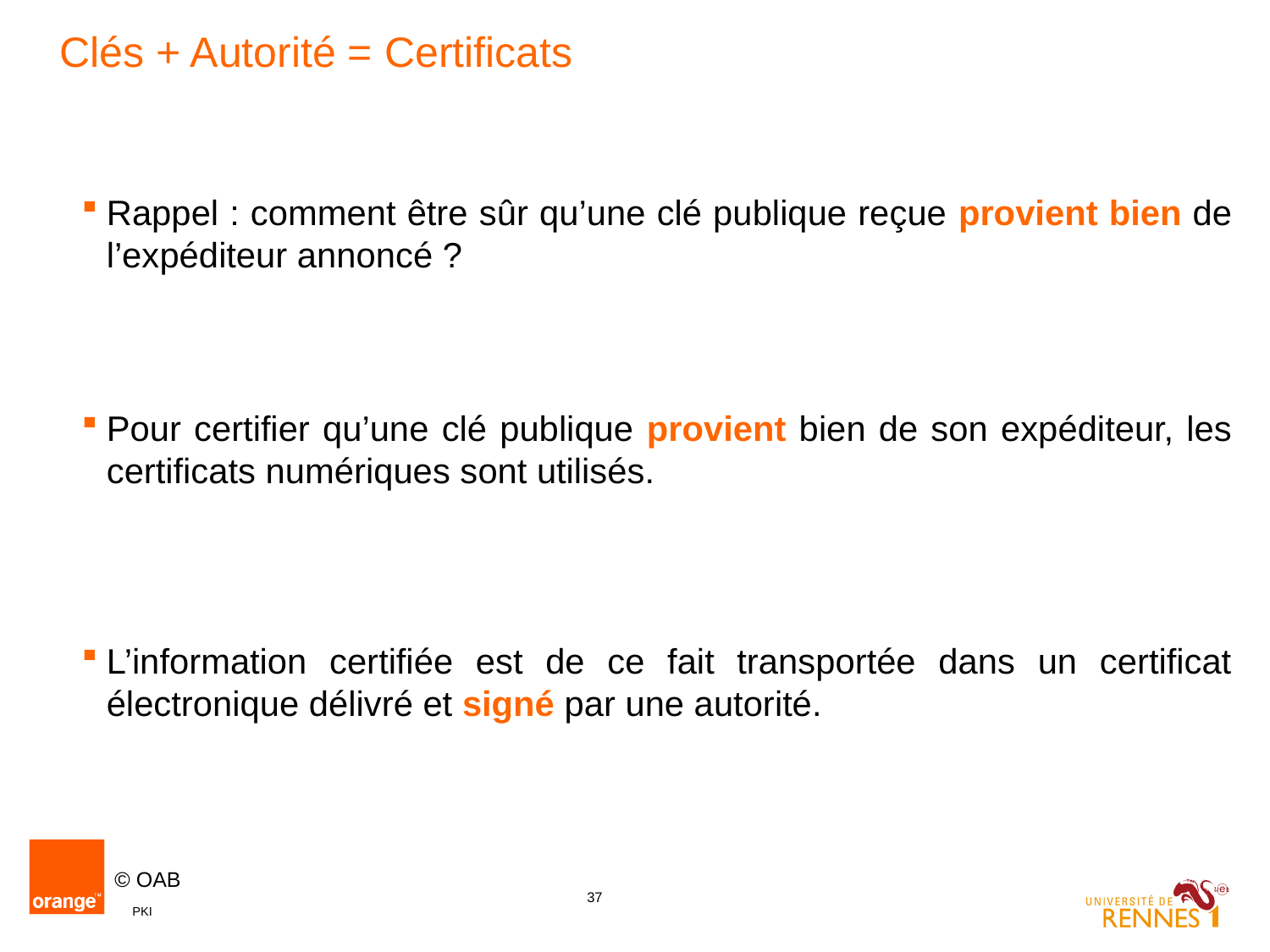

# Clés + Autorité = Certificats
Rappel : comment être sûr qu’une clé publique reçue provient bien de l’expéditeur annoncé ?

Pour certifier qu’une clé publique provient bien de son expéditeur, les certificats numériques sont utilisés.

L’information certifiée est de ce fait transportée dans un certificat électronique délivré et signé par une autorité.
PKI